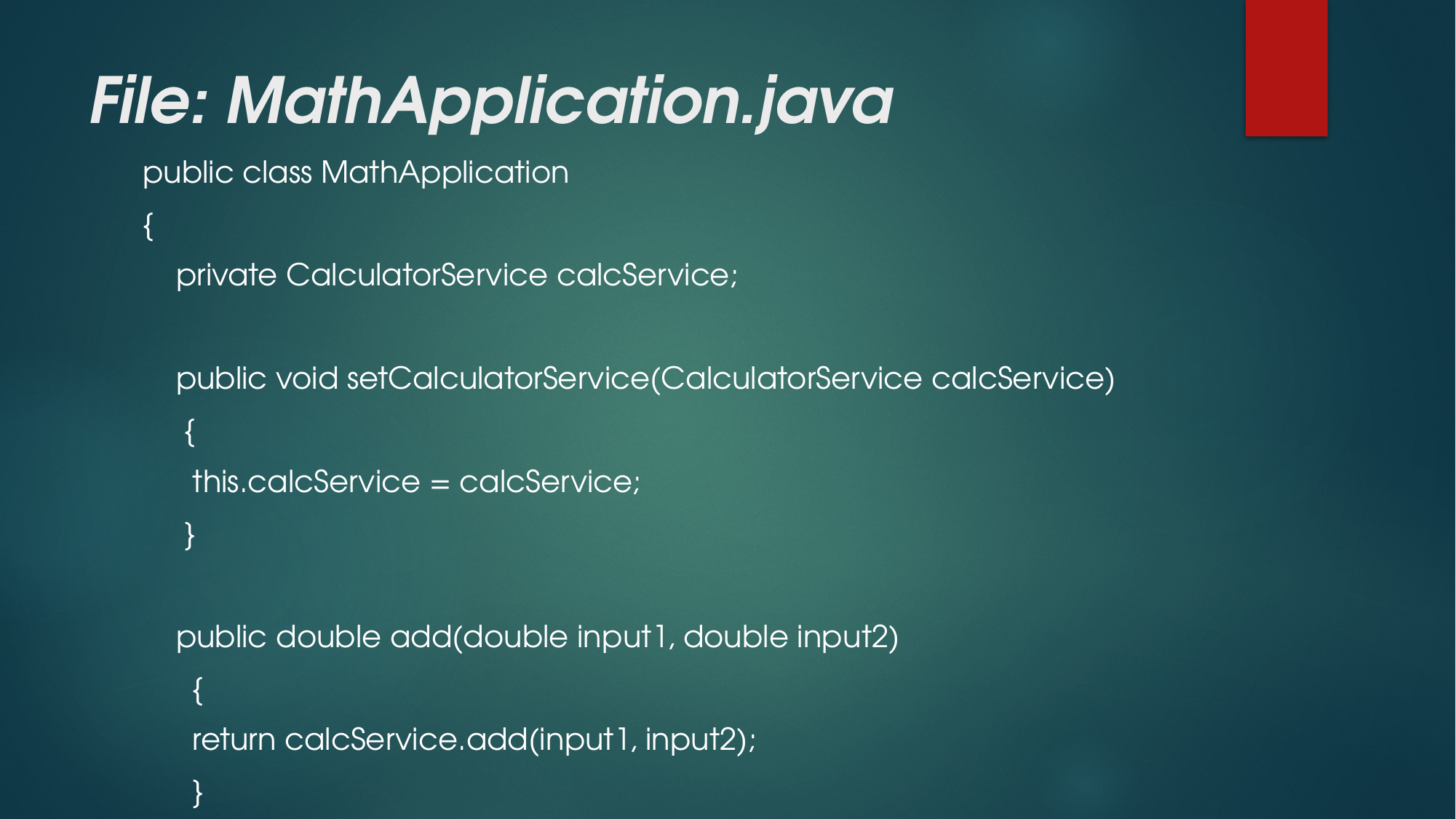

# File: MathApplication.java
public class MathApplication
{
    private CalculatorService calcService;

    public void setCalculatorService(CalculatorService calcService)
     {
      this.calcService = calcService;
     }

    public double add(double input1, double input2)
      {
      return calcService.add(input1, input2);
      }